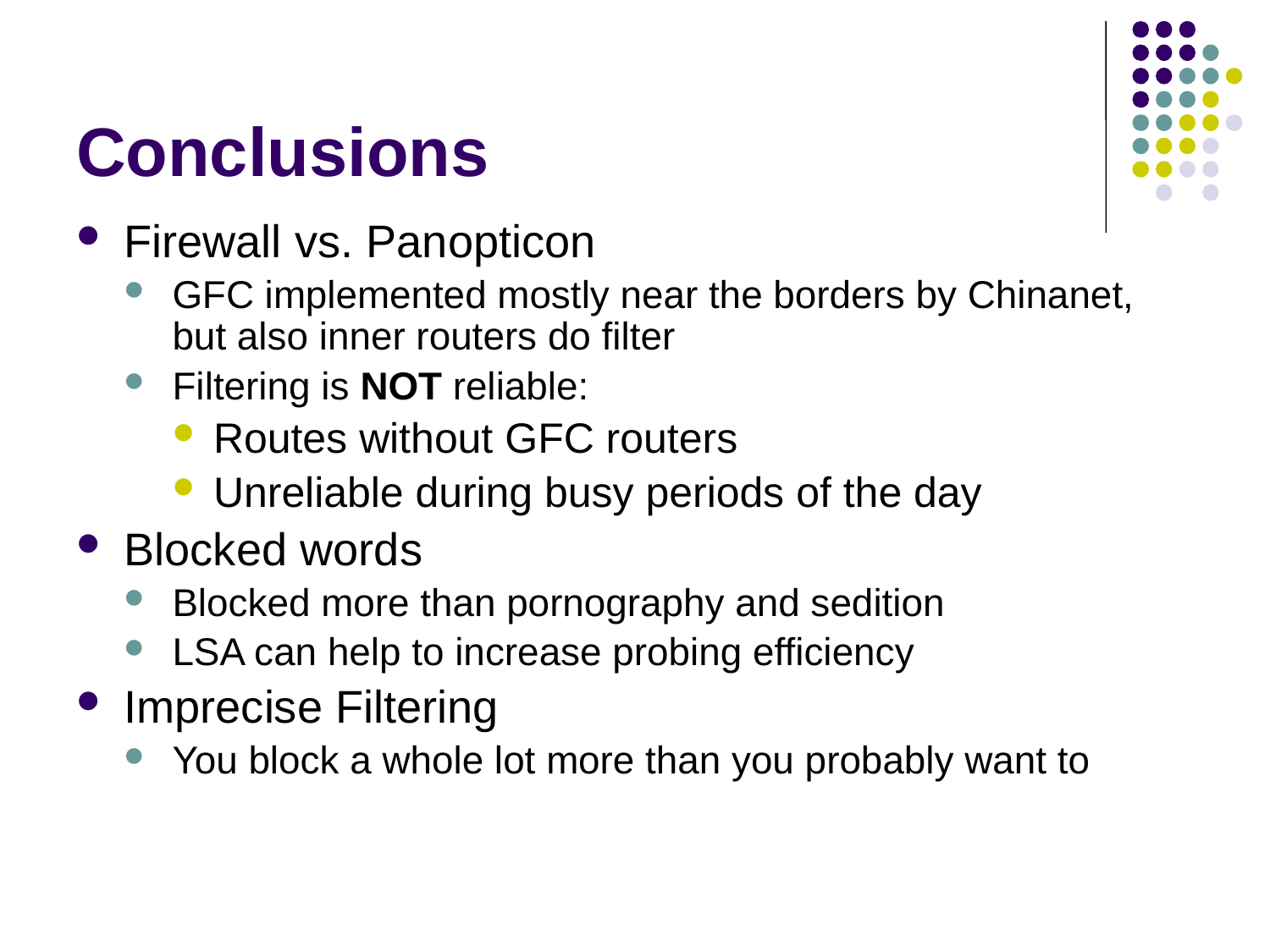

# Conclusions
Firewall vs. Panopticon
GFC implemented mostly near the borders by Chinanet, but also inner routers do filter
Filtering is NOT reliable:
Routes without GFC routers
Unreliable during busy periods of the day
Blocked words
Blocked more than pornography and sedition
LSA can help to increase probing efficiency
Imprecise Filtering
You block a whole lot more than you probably want to